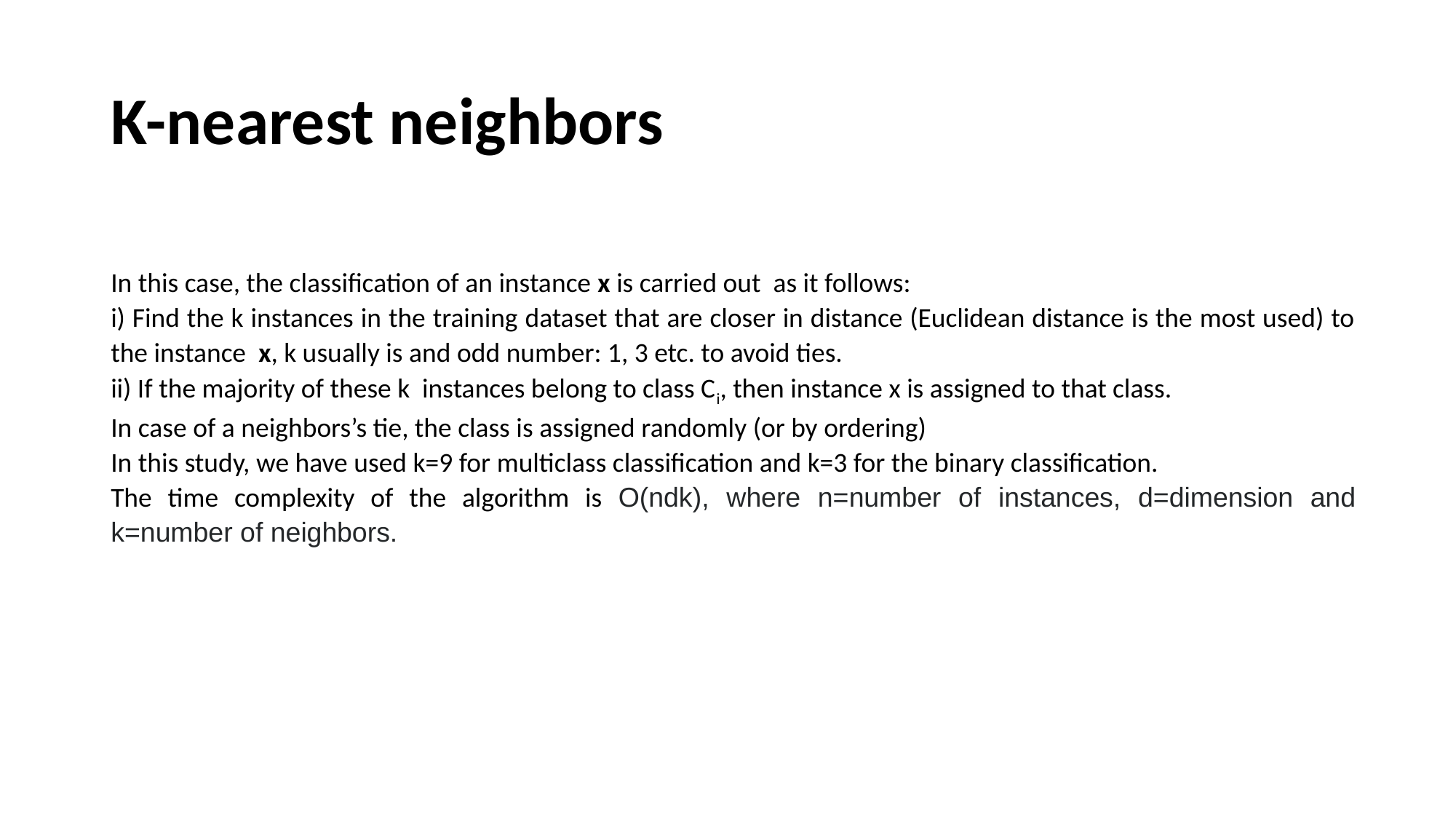

# K-nearest neighbors
In this case, the classification of an instance x is carried out  as it follows:
i) Find the k instances in the training dataset that are closer in distance (Euclidean distance is the most used) to the instance  x, k usually is and odd number: 1, 3 etc. to avoid ties.
ii) If the majority of these k  instances belong to class Ci, then instance x is assigned to that class.
In case of a neighbors’s tie, the class is assigned randomly (or by ordering)
In this study, we have used k=9 for multiclass classification and k=3 for the binary classification.
The time complexity of the algorithm is O(ndk), where n=number of instances, d=dimension and k=number of neighbors.